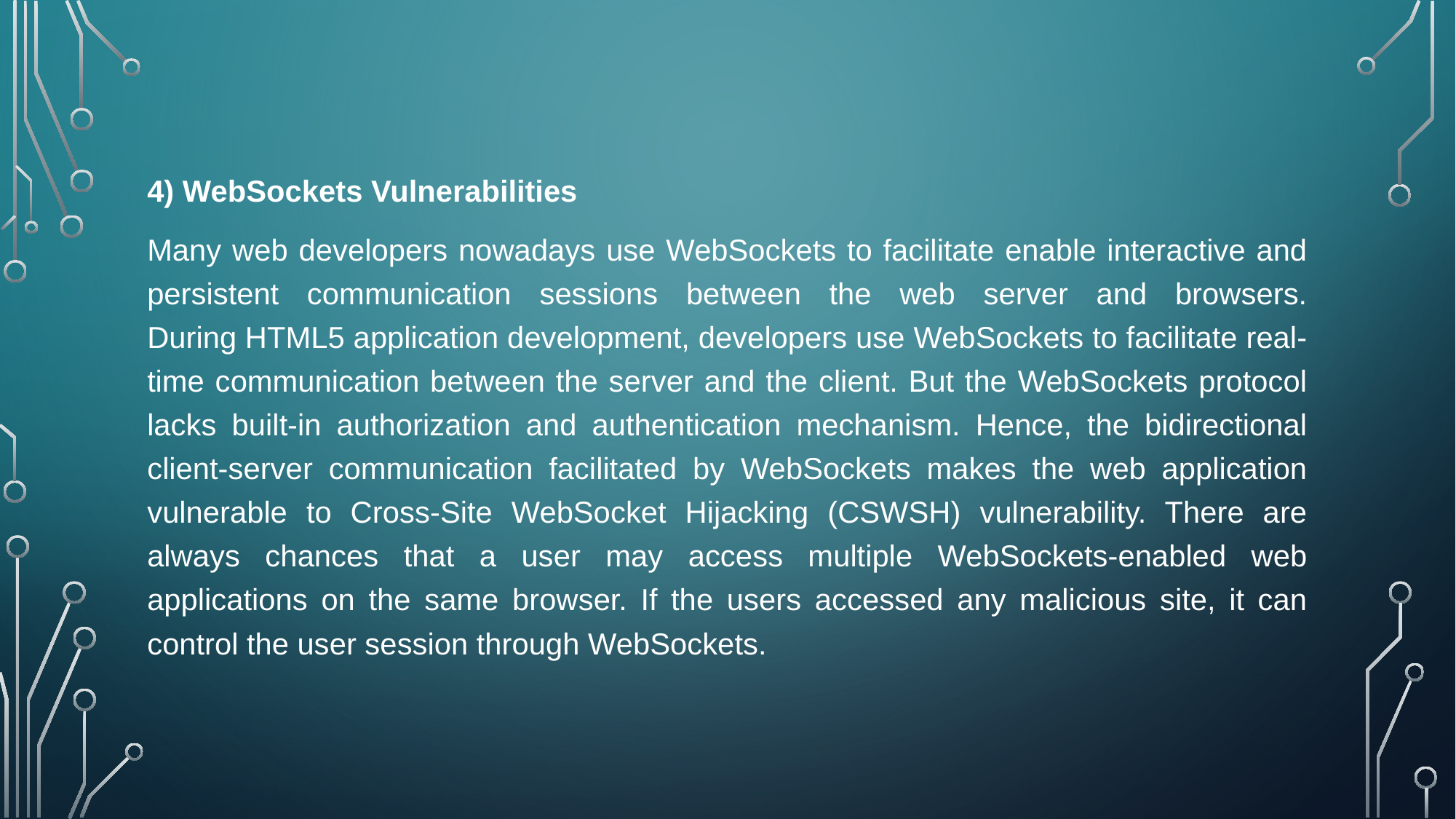

4) WebSockets Vulnerabilities
Many web developers nowadays use WebSockets to facilitate enable interactive and persistent communication sessions between the web server and browsers. During HTML5 application development, developers use WebSockets to facilitate real-time communication between the server and the client. But the WebSockets protocol lacks built-in authorization and authentication mechanism. Hence, the bidirectional client-server communication facilitated by WebSockets makes the web application vulnerable to Cross-Site WebSocket Hijacking (CSWSH) vulnerability. There are always chances that a user may access multiple WebSockets-enabled web applications on the same browser. If the users accessed any malicious site, it can control the user session through WebSockets.